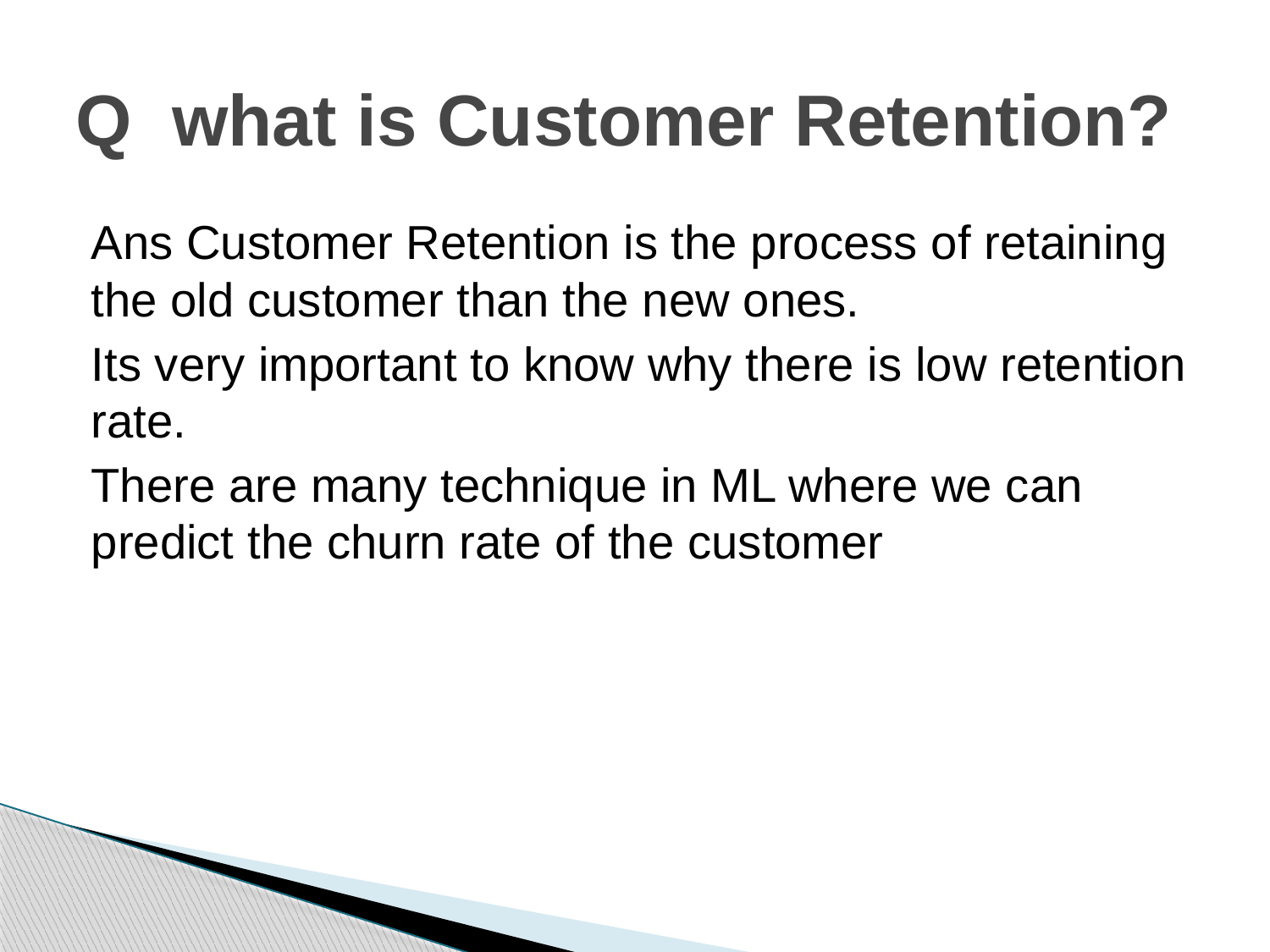

# Q  what is Customer Retention?
Ans Customer Retention is the process of retaining the old customer than the new ones.
Its very important to know why there is low retention rate.
There are many technique in ML where we can predict the churn rate of the customer